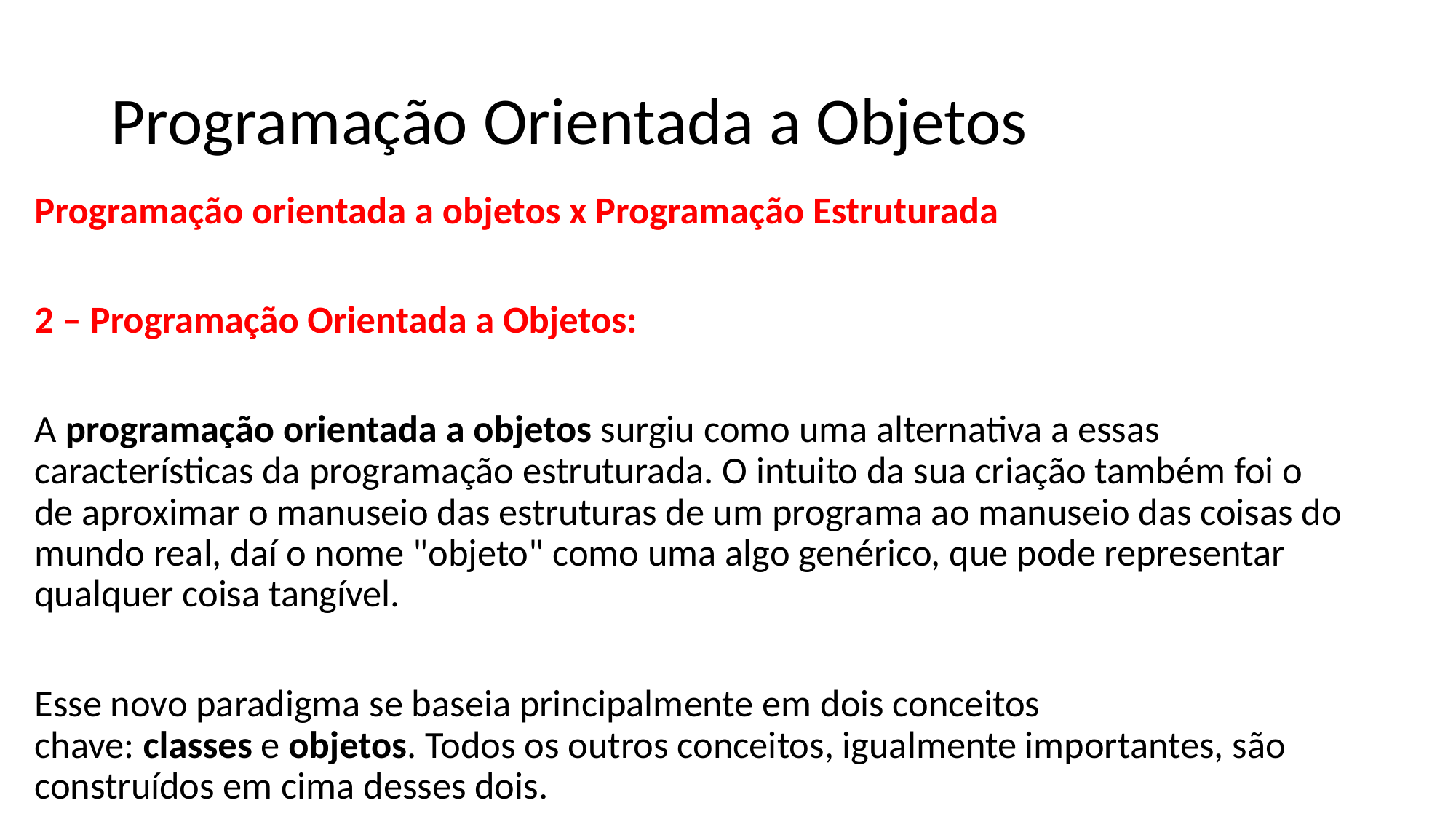

# Programação Orientada a Objetos
Programação orientada a objetos x Programação Estruturada

2 – Programação Orientada a Objetos:

A programação orientada a objetos surgiu como uma alternativa a essas características da programação estruturada. O intuito da sua criação também foi o de aproximar o manuseio das estruturas de um programa ao manuseio das coisas do mundo real, daí o nome "objeto" como uma algo genérico, que pode representar qualquer coisa tangível.

Esse novo paradigma se baseia principalmente em dois conceitos chave: classes e objetos. Todos os outros conceitos, igualmente importantes, são construídos em cima desses dois.